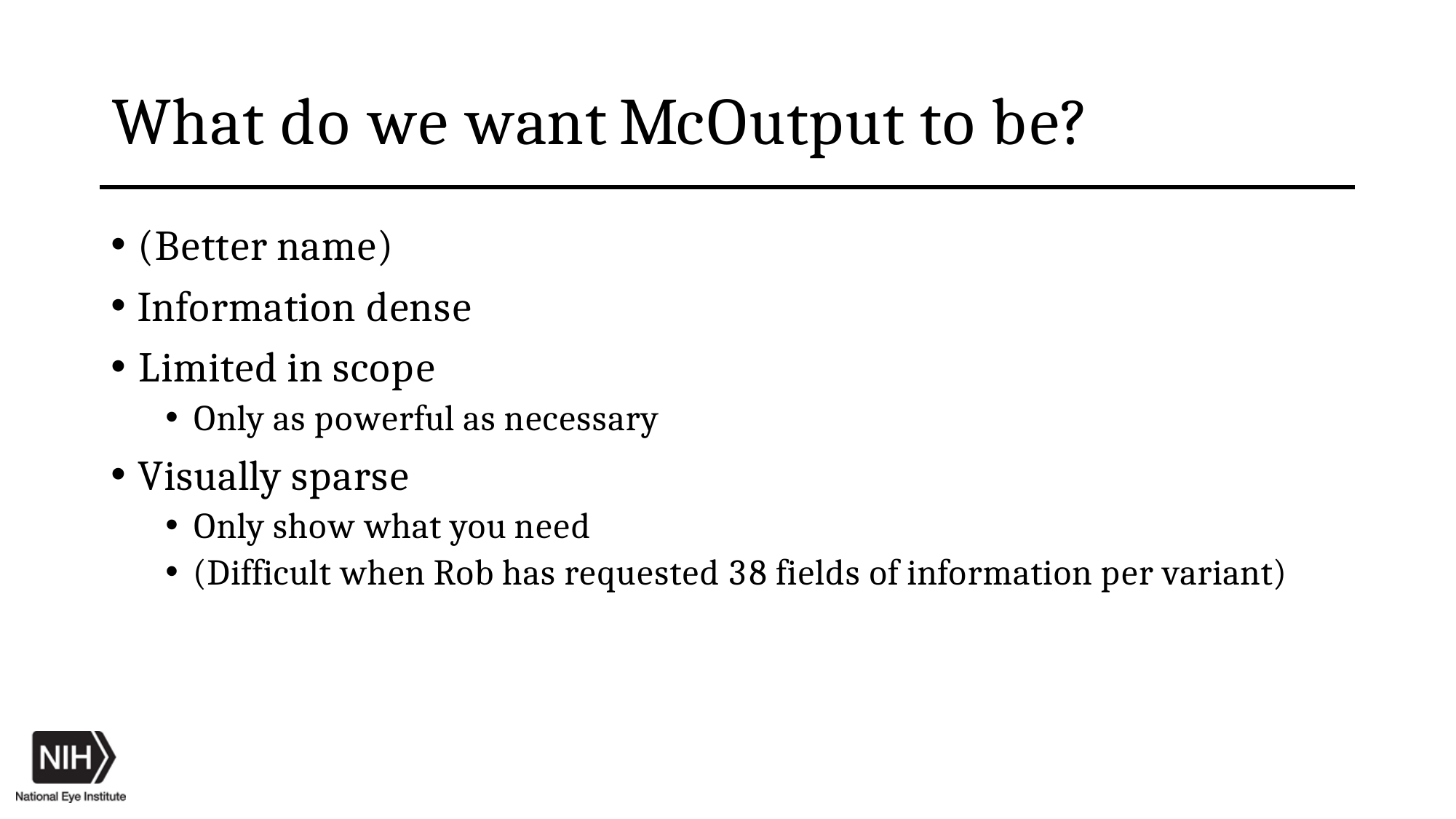

# What do we want McOutput to be?
(Better name)
Information dense
Limited in scope
Only as powerful as necessary
Visually sparse
Only show what you need
(Difficult when Rob has requested 38 fields of information per variant)